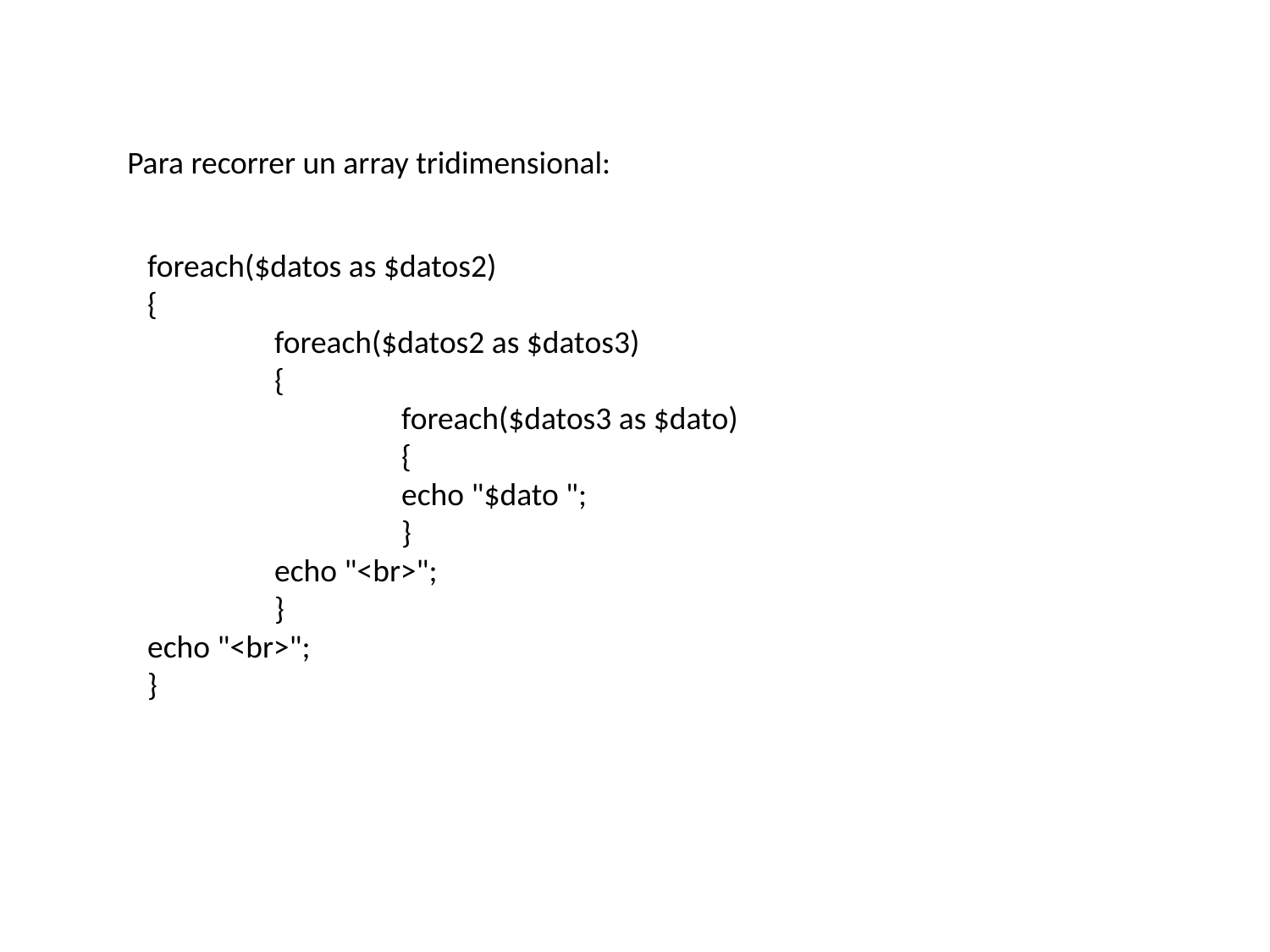

Para recorrer un array tridimensional:
foreach($datos as $datos2)
{
	foreach($datos2 as $datos3)
	{
		foreach($datos3 as $dato)
		{
		echo "$dato ";
		}
	echo "<br>";
	}
echo "<br>";
}